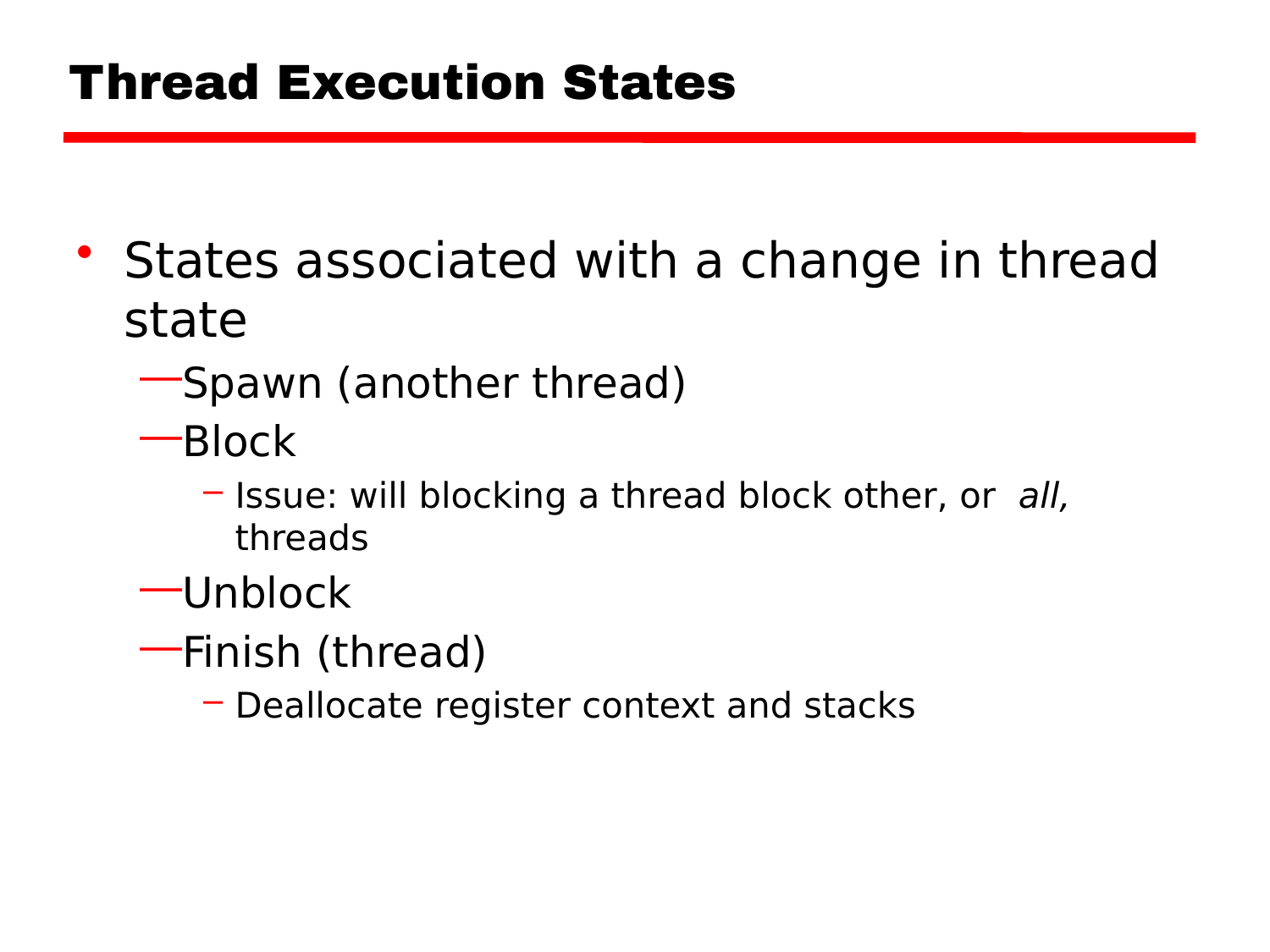

Thread Execution States
States associated with a change in thread state
Spawn (another thread)
Block
Issue: will blocking a thread block other, or  all, threads
Unblock
Finish (thread)
Deallocate register context and stacks